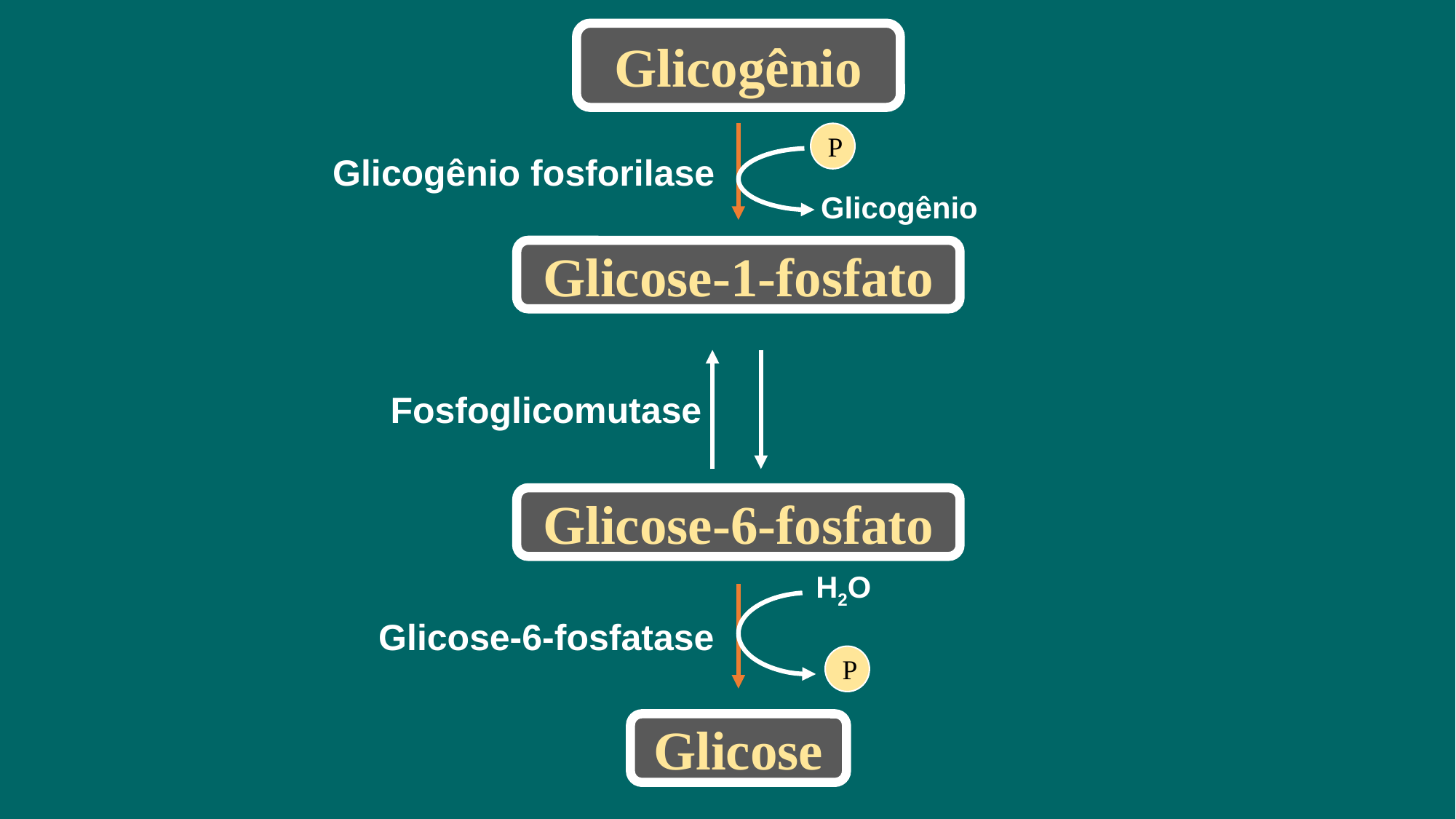

Glicogênio
P
Glicogênio fosforilase

Glicogênio
Glicose-1-fosfato
Fosfoglicomutase
Glicose-6-fosfato
H2O

Glicose-6-fosfatase
P
Glicose